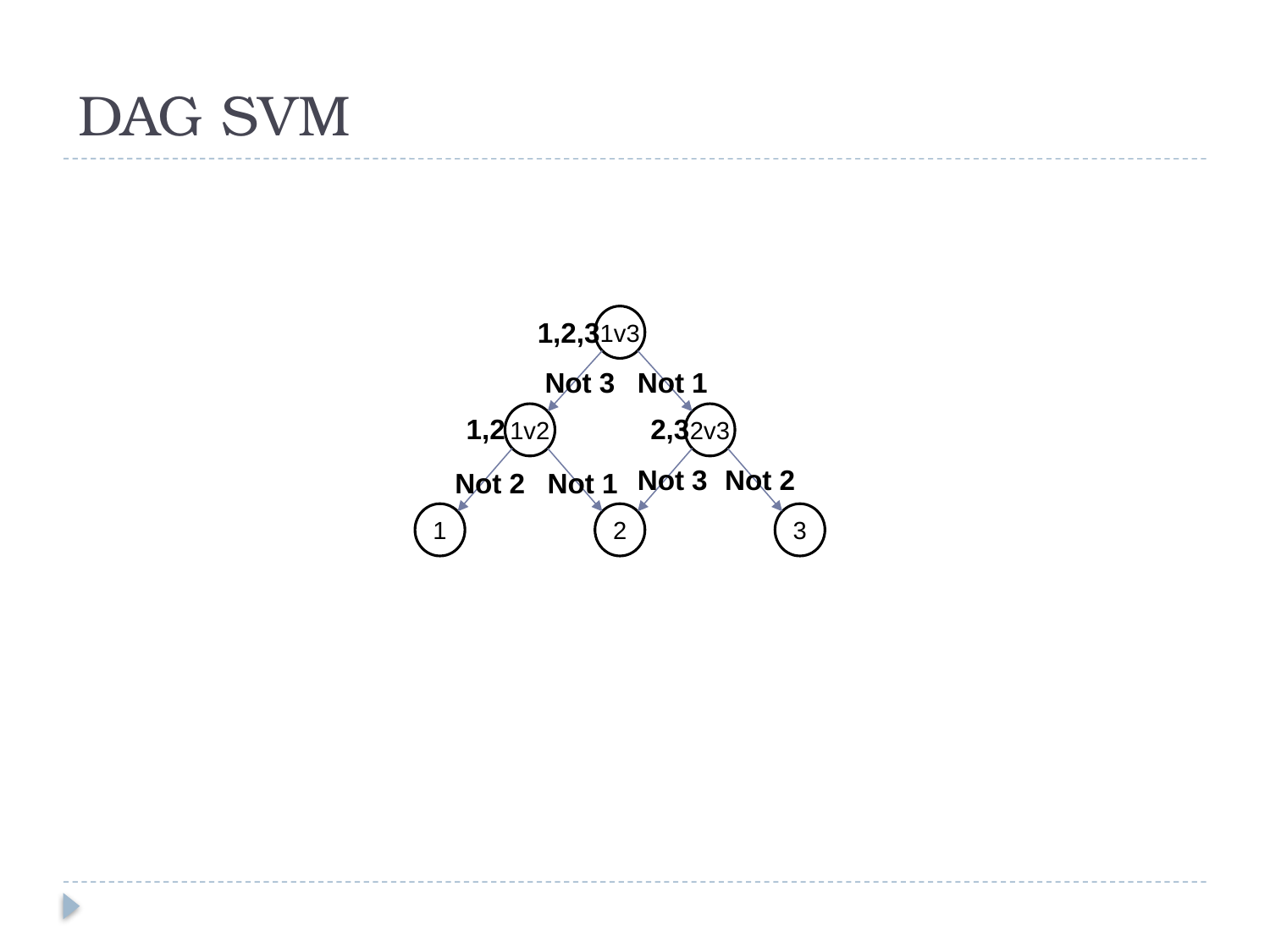

# DAG SVM
1v3
1,2,3
Not 3
Not 1
1v2
2v3
1,2
2,3
Not 3
Not 2
Not 2
Not 1
1
2
3